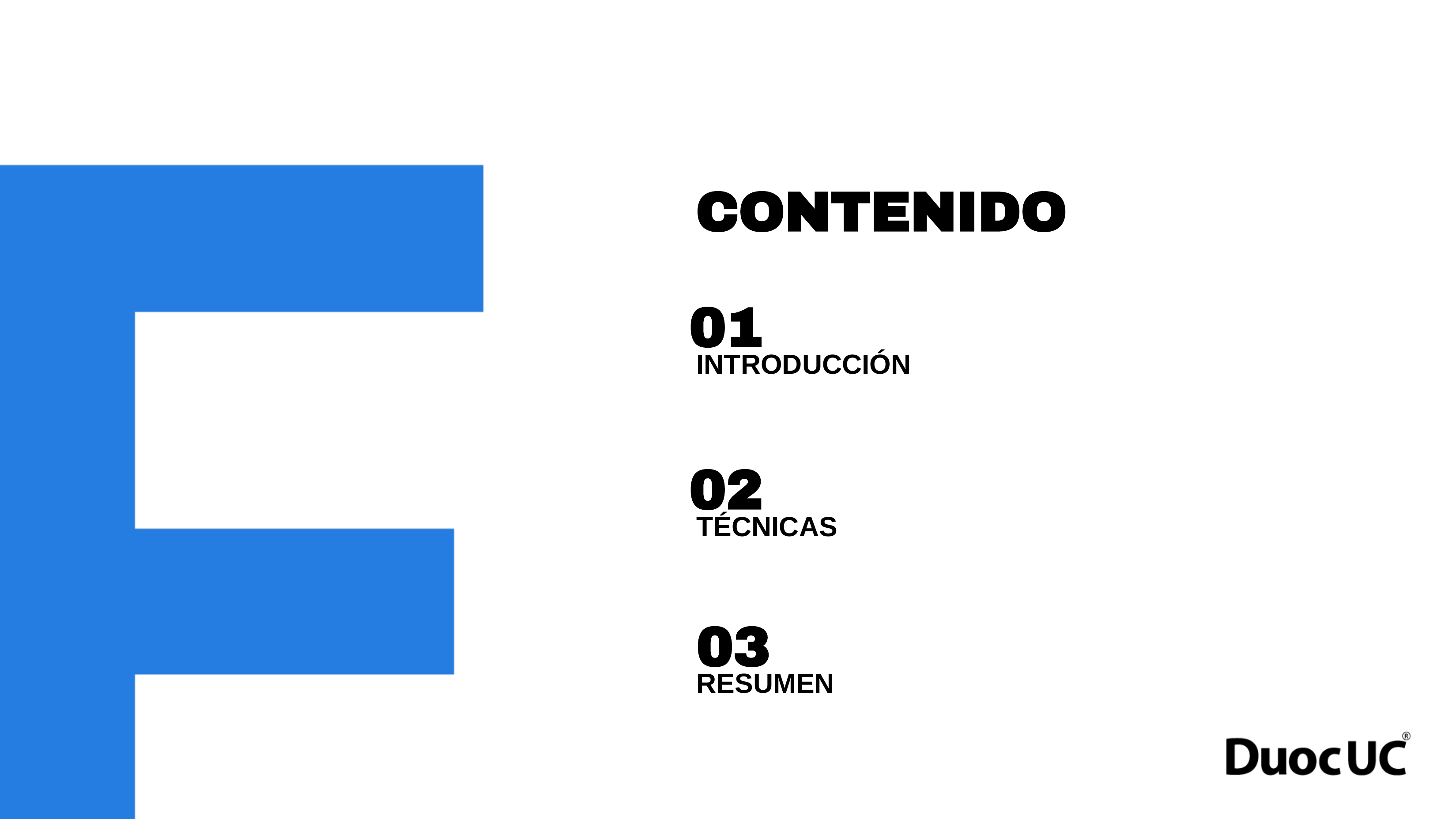

CONTENIDO
01
INTRODUCCIÓN
02
TÉCNICAS
03
RESUMEN